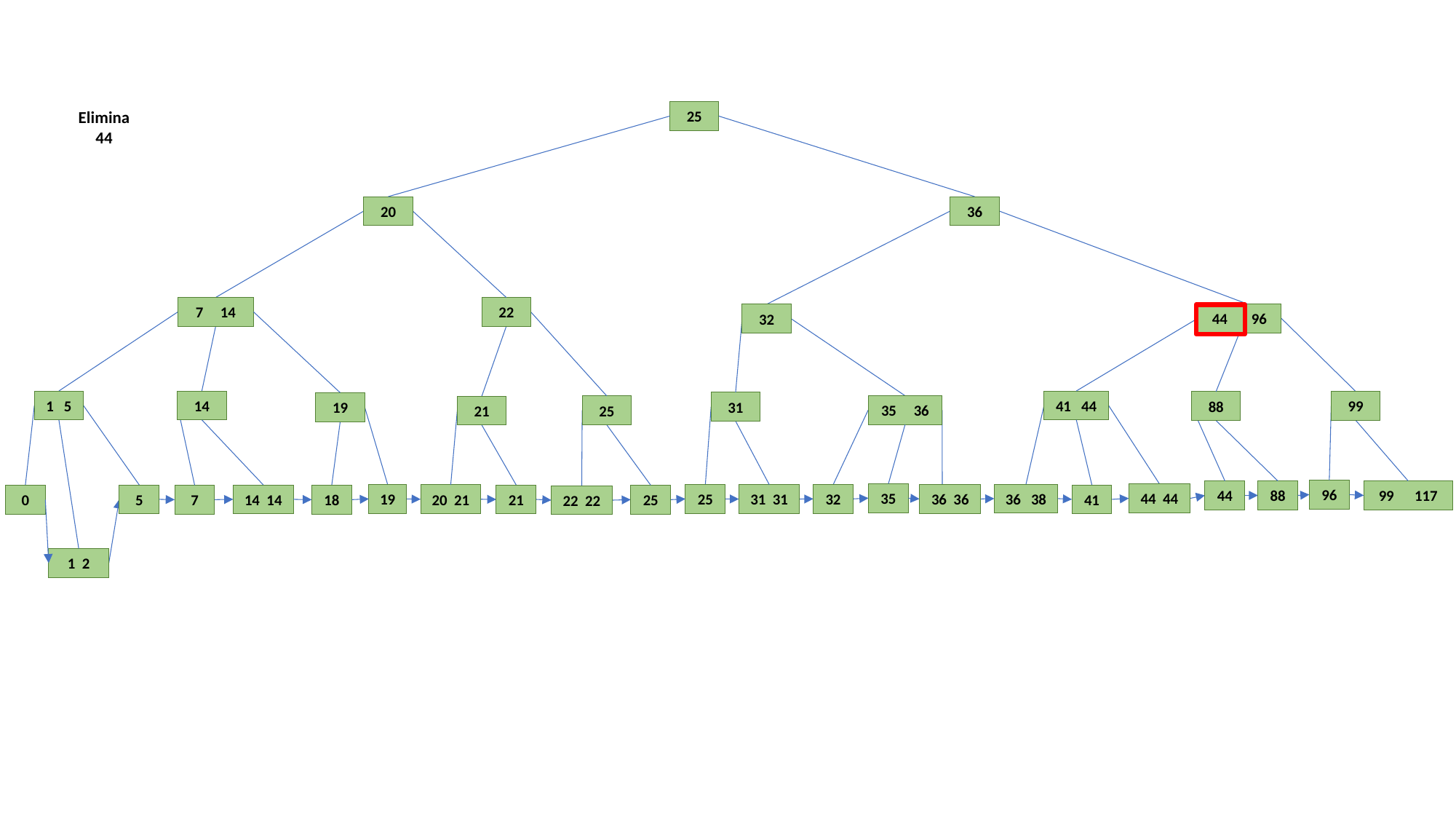

Elimina 44
25
20
36
7     14
22
44       96
32

41   44
1   5
14
99
88
31
19
35     36
25
21
96
99      117
44
88
35
44  44
36   38
32
25
19
36  36
31  31
20  21
14  14
41
5
21
18
0
25
7
22  22
1  2